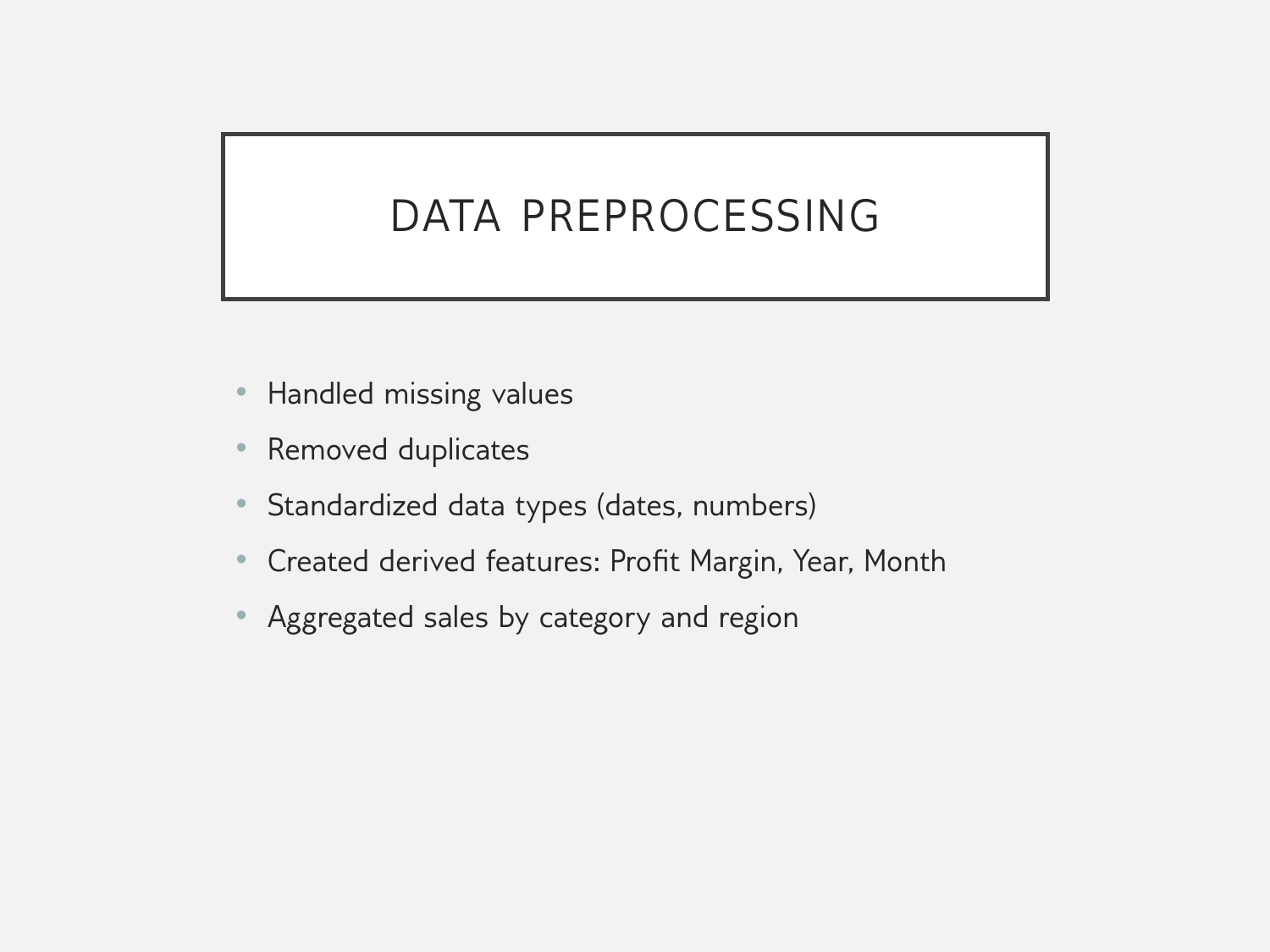

# Data Preprocessing
Handled missing values
Removed duplicates
Standardized data types (dates, numbers)
Created derived features: Profit Margin, Year, Month
Aggregated sales by category and region